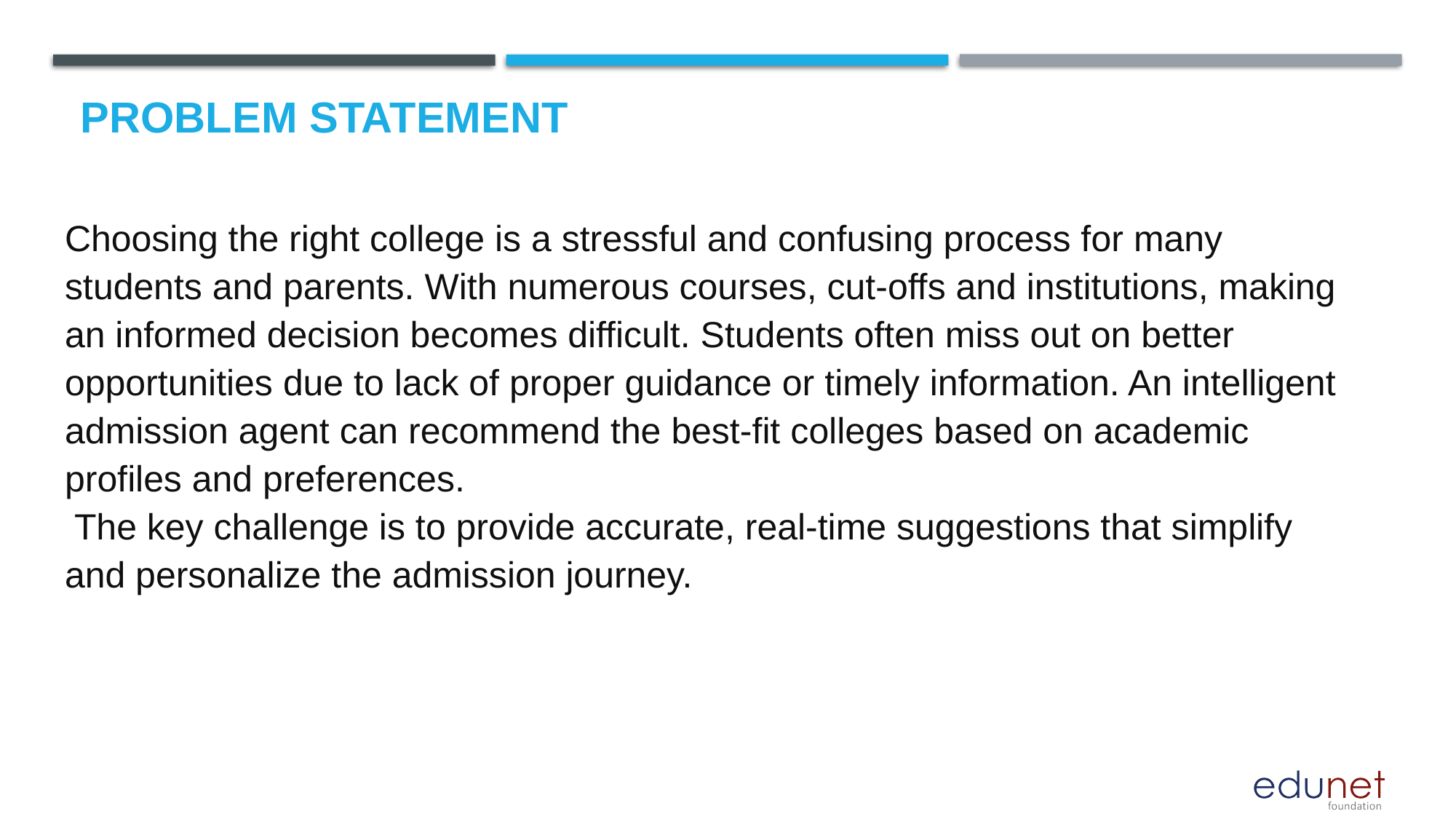

# Problem Statement
Choosing the right college is a stressful and confusing process for many students and parents. With numerous courses, cut-offs and institutions, making an informed decision becomes difficult. Students often miss out on better opportunities due to lack of proper guidance or timely information. An intelligent admission agent can recommend the best-fit colleges based on academic profiles and preferences.
 The key challenge is to provide accurate, real-time suggestions that simplify and personalize the admission journey.